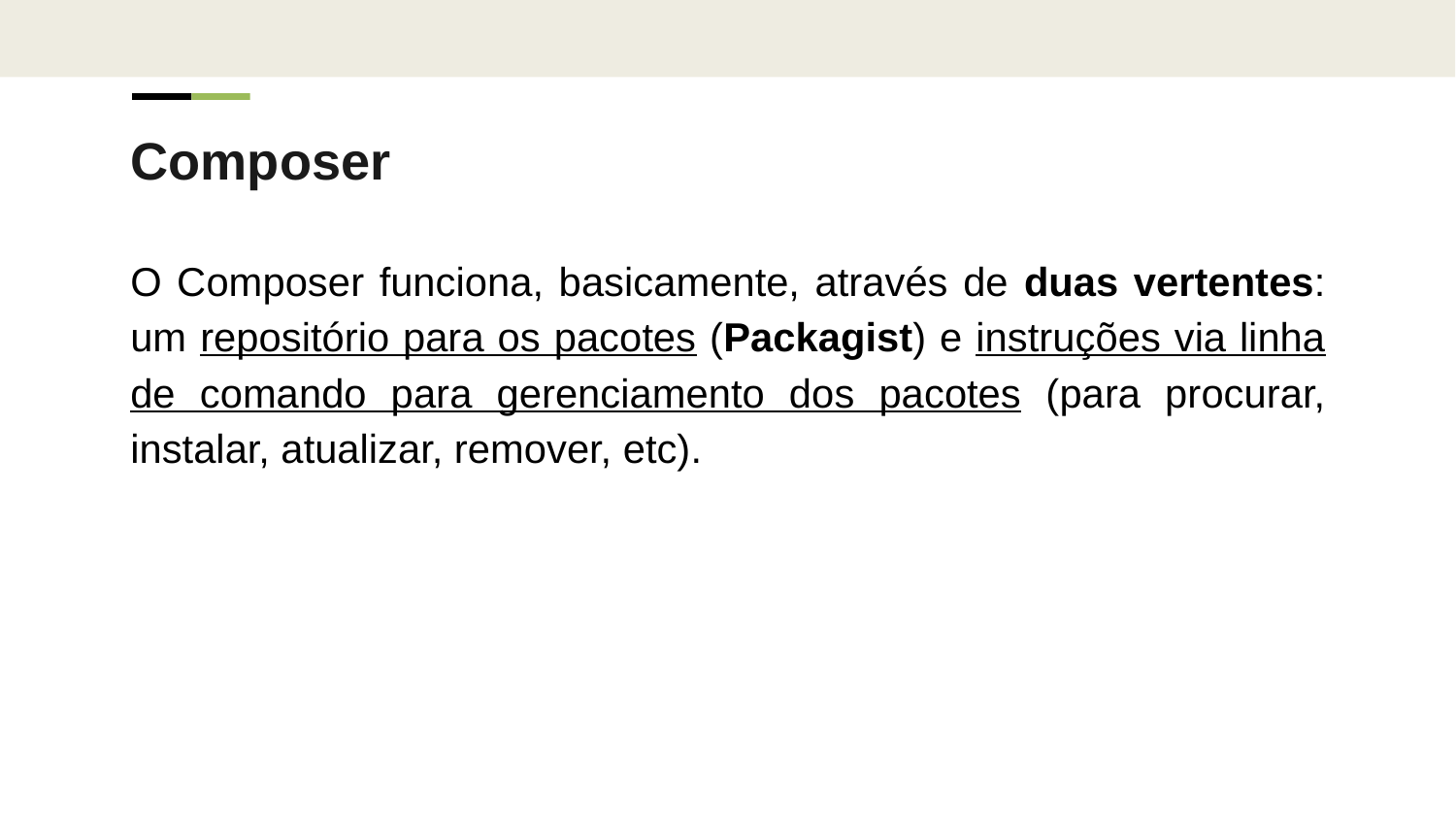

Composer
O Composer funciona, basicamente, através de duas vertentes: um repositório para os pacotes (Packagist) e instruções via linha de comando para gerenciamento dos pacotes (para procurar, instalar, atualizar, remover, etc).